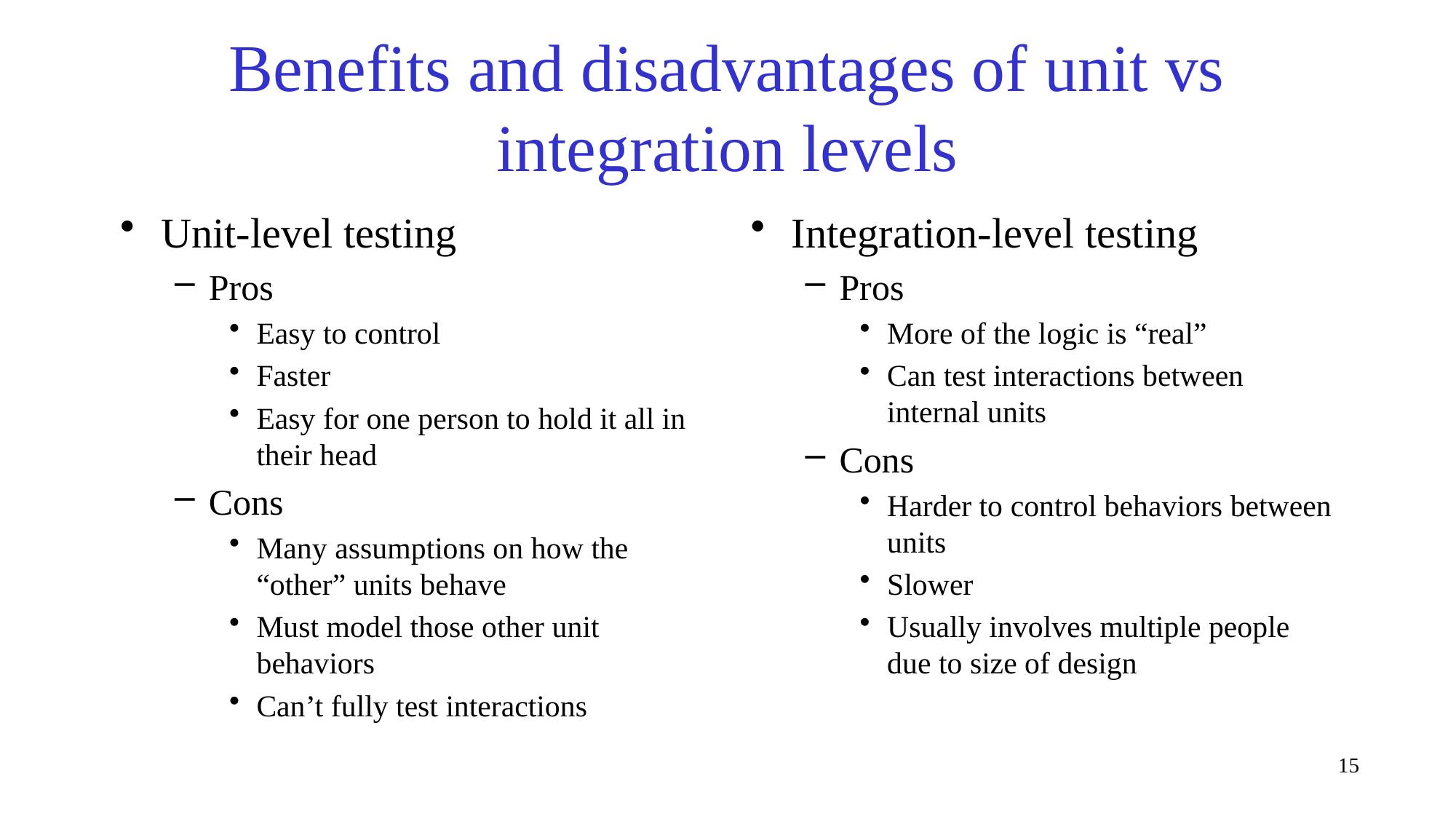

# Benefits and disadvantages of unit vs integration levels
Unit-level testing
Pros
Easy to control
Faster
Easy for one person to hold it all in their head
Cons
Many assumptions on how the “other” units behave
Must model those other unit behaviors
Can’t fully test interactions
Integration-level testing
Pros
More of the logic is “real”
Can test interactions between internal units
Cons
Harder to control behaviors between units
Slower
Usually involves multiple people due to size of design